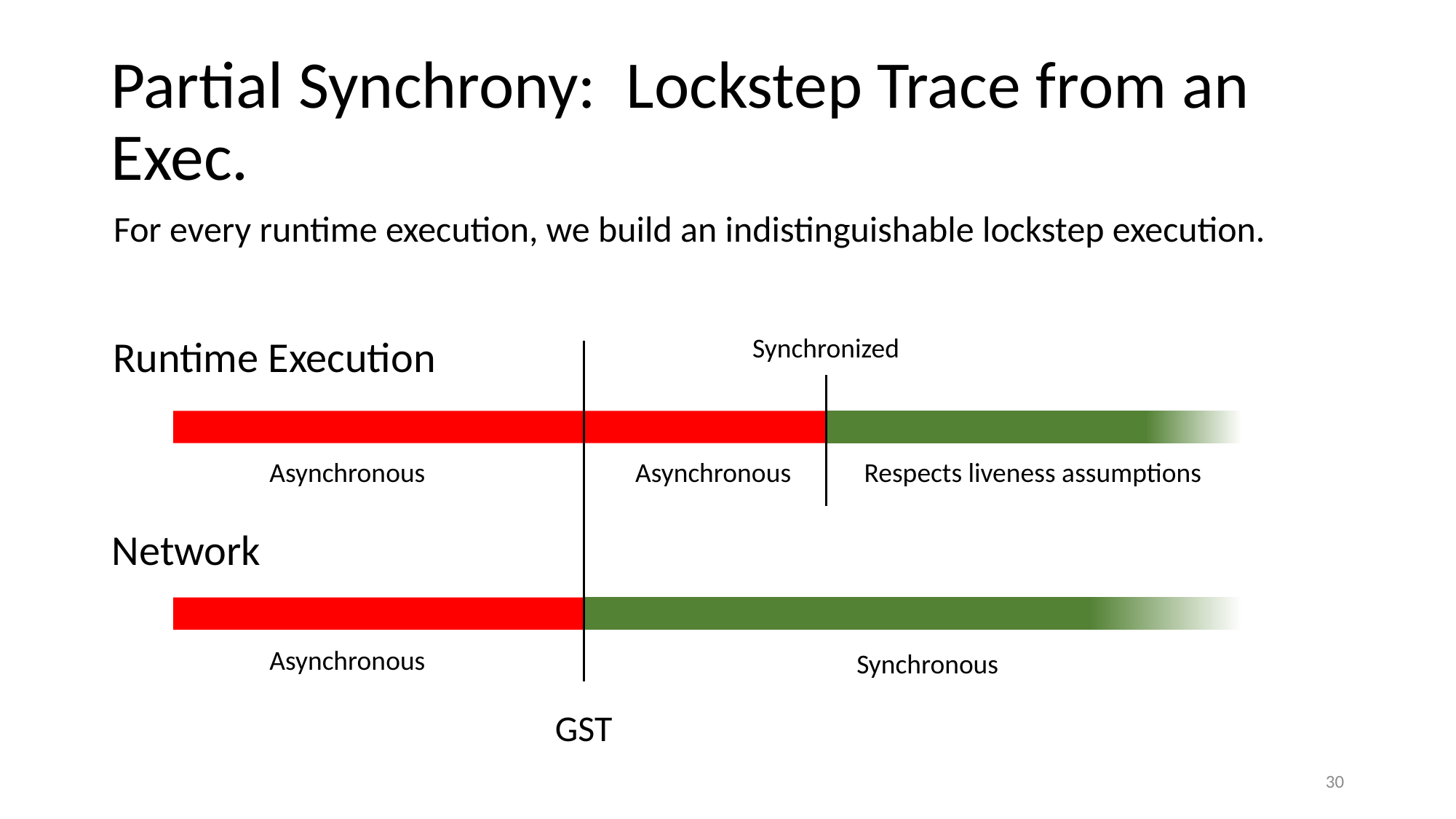

# Partial Synchrony:  Lockstep Trace from an Exec.
For every runtime execution, we build an indistinguishable lockstep execution.
Runtime Execution
Synchronized

Asynchronous
Asynchronous
Respects liveness assumptions
Network

Asynchronous
Synchronous
GST
30